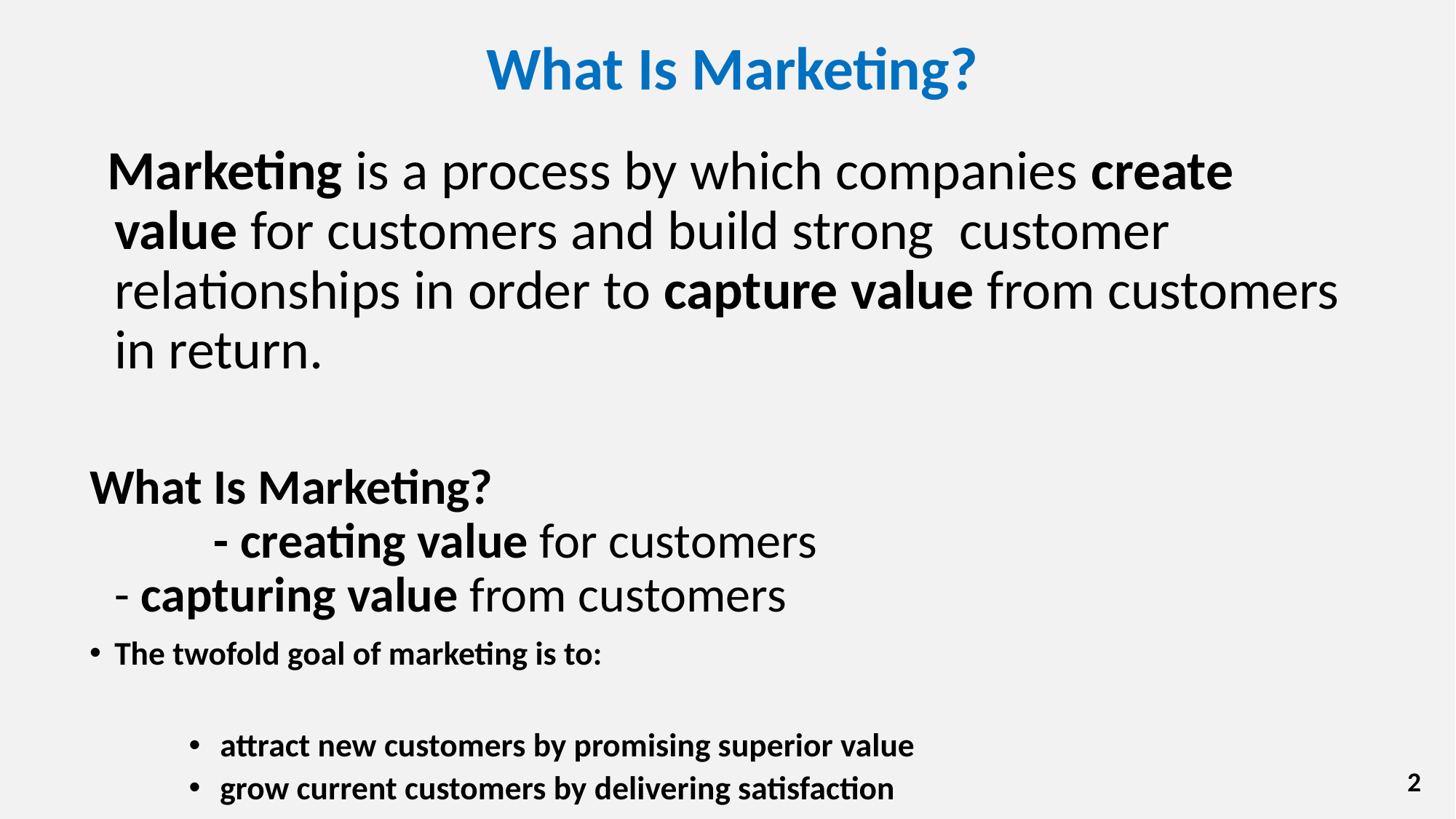

# What Is Marketing?
Marketing is a process by which companies create value for customers and build strong  customer relationships in order to capture value from customers in return.

What Is Marketing?
	 		- creating value for customers
			- capturing value from customers
The twofold goal of marketing is to:

attract new customers by promising superior value
grow current customers by delivering satisfaction

2